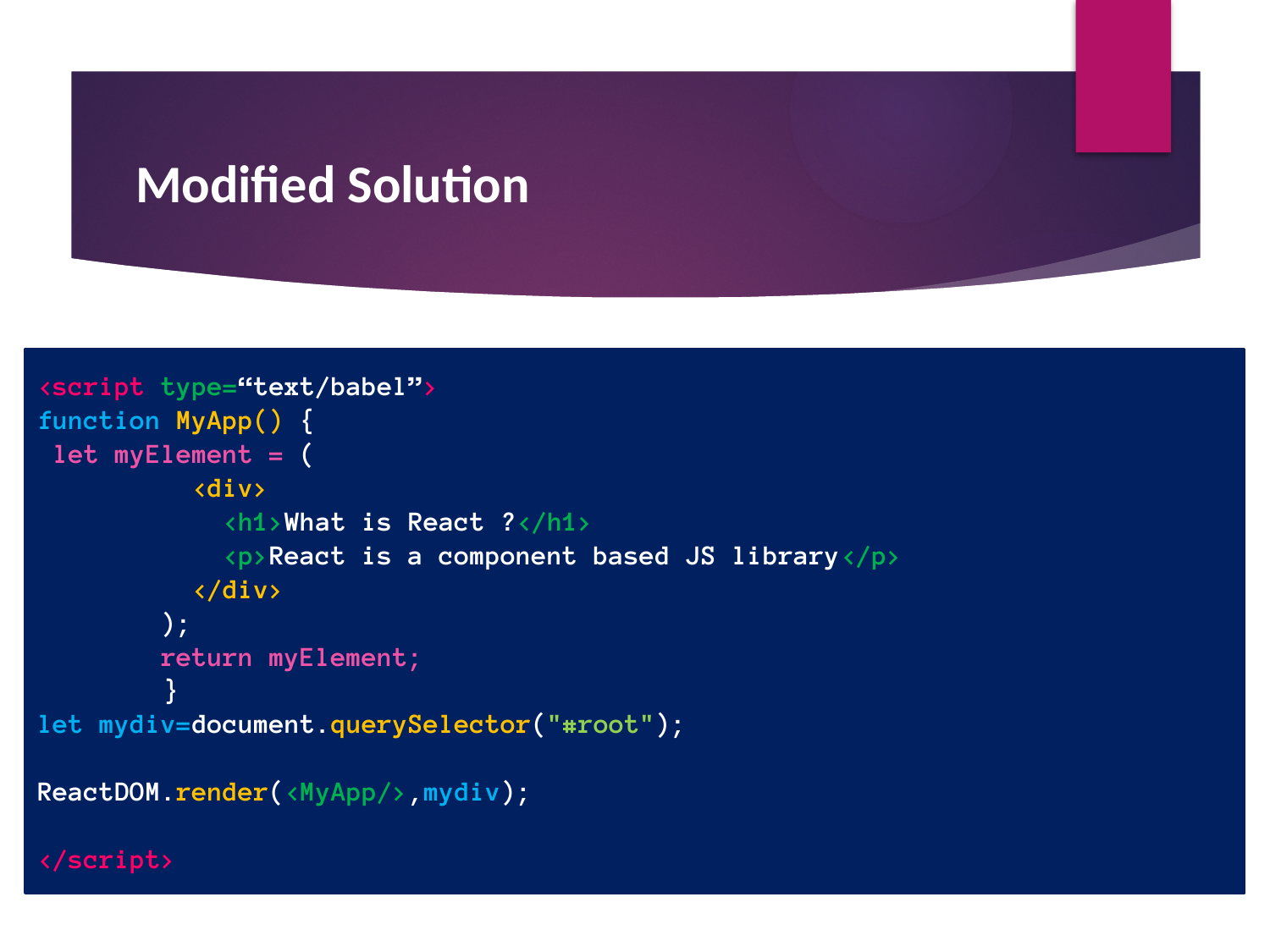

#

    Modified Solution
<script type=“text/babel”>
function MyApp() {
 let myElement = (
          <div>
            <h1>What is React ?</h1>
            <p>React is a component based JS library</p>
          </div>
        );
        return myElement;
  	}
let mydiv=document.querySelector("#root");

ReactDOM.render(<MyApp/>,mydiv);

</script>